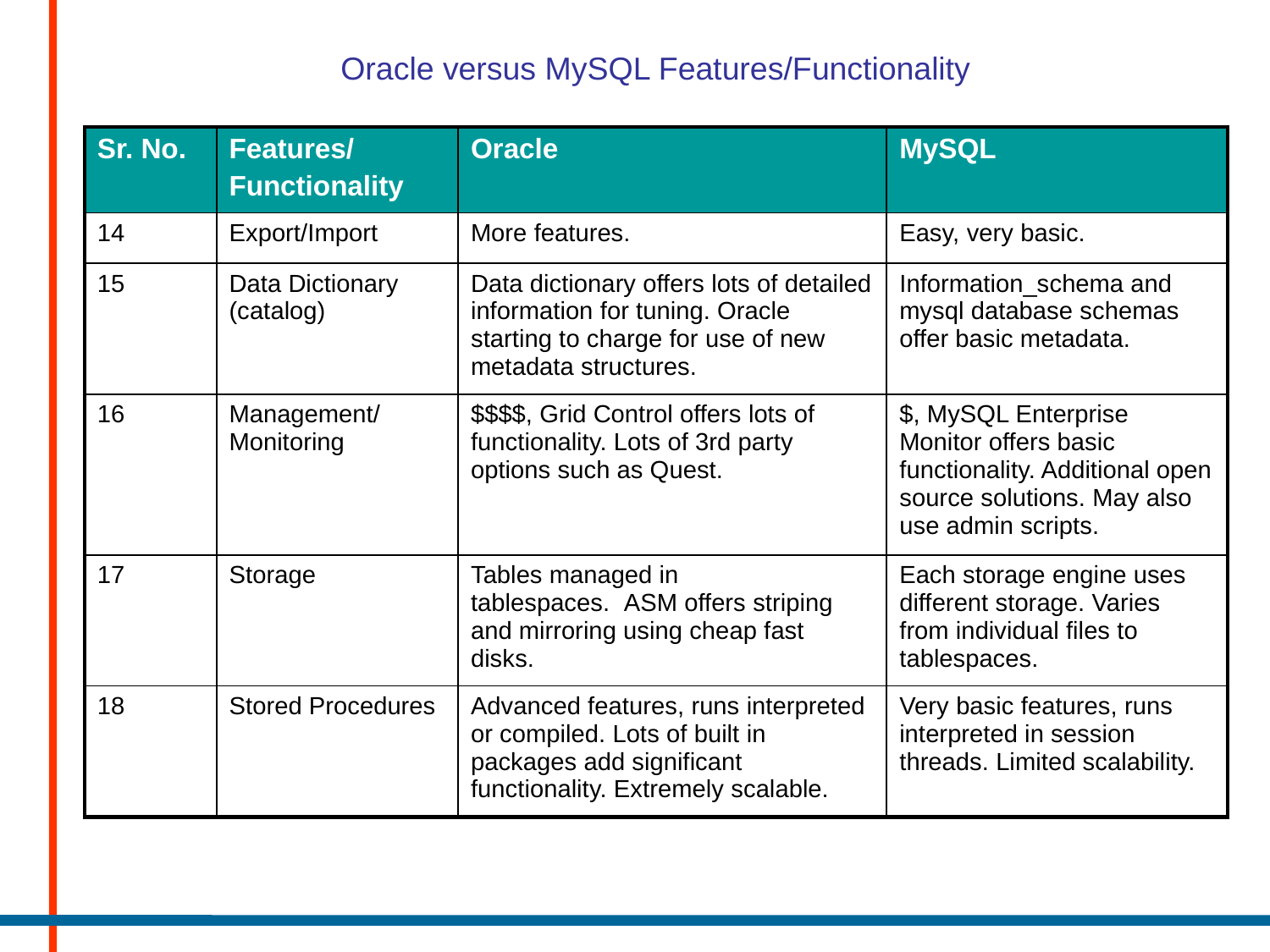

Oracle versus MySQL Features/Functionality
| Sr. No. | Features/ Functionality | Oracle | MySQL |
| --- | --- | --- | --- |
| 14 | Export/Import | More features. | Easy, very basic. |
| 15 | Data Dictionary (catalog) | Data dictionary offers lots of detailed information for tuning. Oracle starting to charge for use of new metadata structures. | Information\_schema and mysql database schemas offer basic metadata. |
| 16 | Management/Monitoring | $$$$, Grid Control offers lots of functionality. Lots of 3rd party options such as Quest. | $, MySQL Enterprise Monitor offers basic functionality. Additional open source solutions. May also use admin scripts. |
| 17 | Storage | Tables managed in tablespaces.  ASM offers striping and mirroring using cheap fast disks. | Each storage engine uses different storage. Varies from individual files to tablespaces. |
| 18 | Stored Procedures | Advanced features, runs interpreted or compiled. Lots of built in packages add significant functionality. Extremely scalable. | Very basic features, runs interpreted in session threads. Limited scalability. |